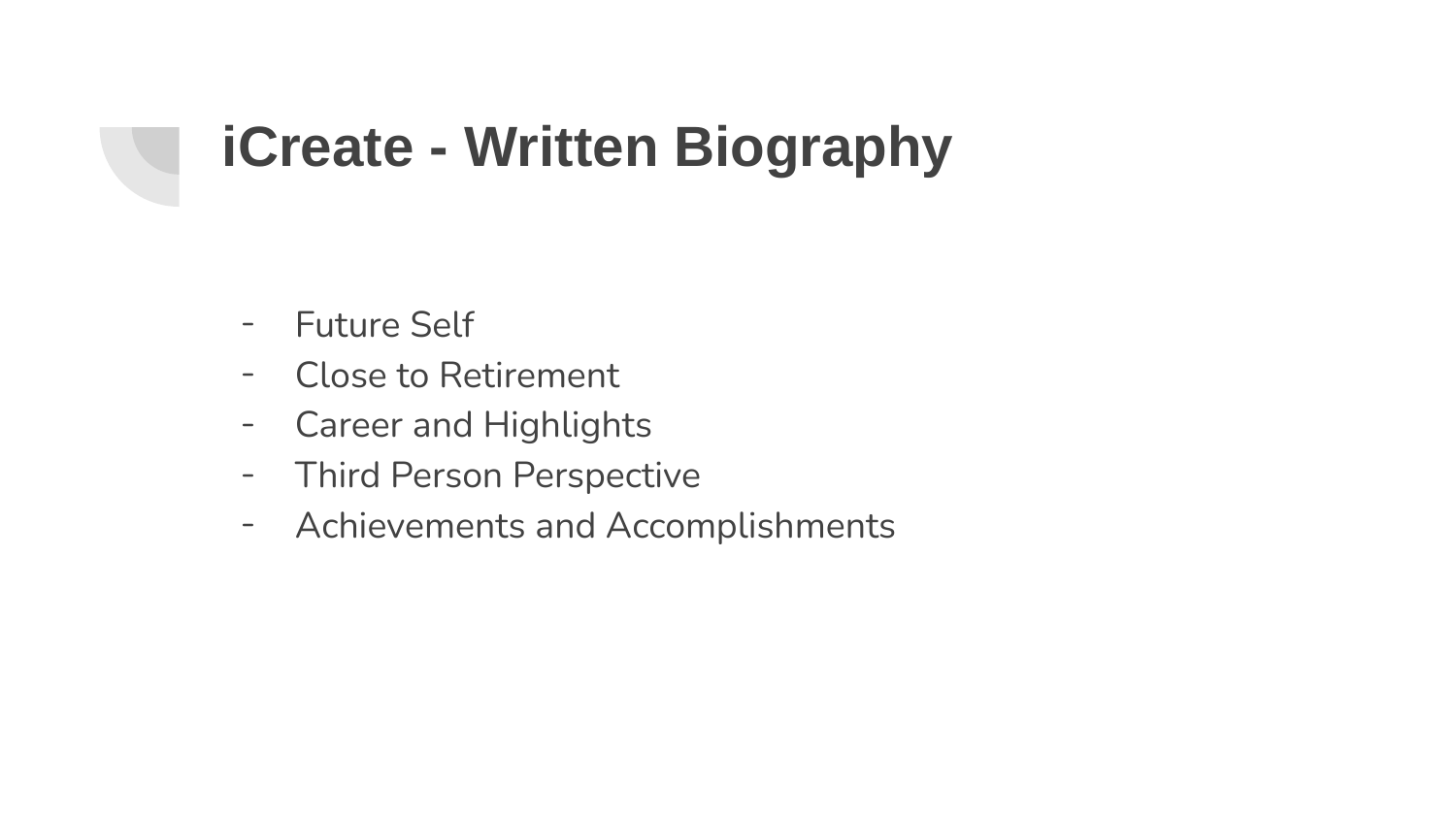

# iCreate - Written Biography
Future Self
Close to Retirement
Career and Highlights
Third Person Perspective
Achievements and Accomplishments